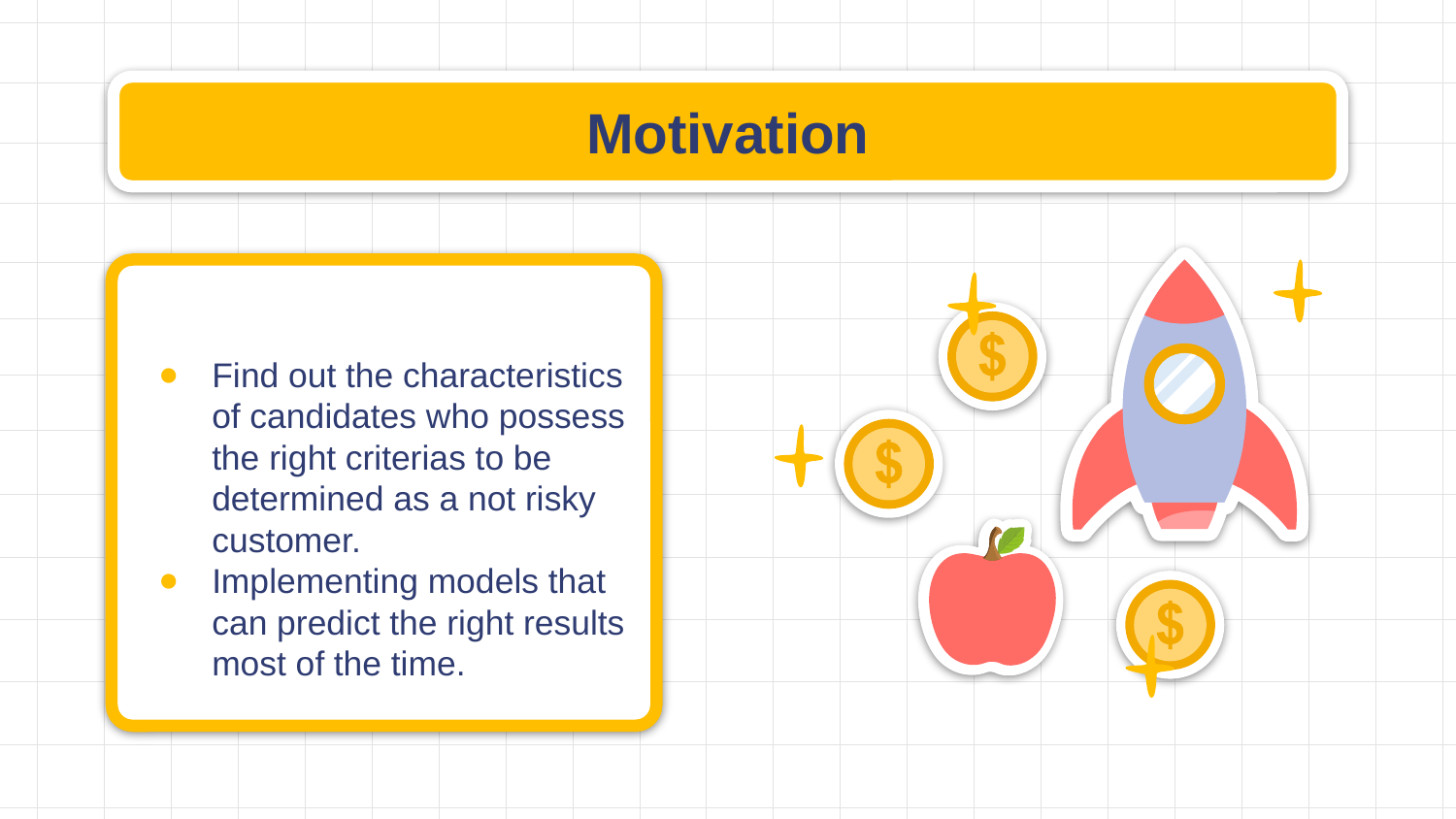

# Motivation

Find out the characteristics of candidates who possess the right criterias to be determined as a not risky customer.
Implementing models that can predict the right results most of the time.